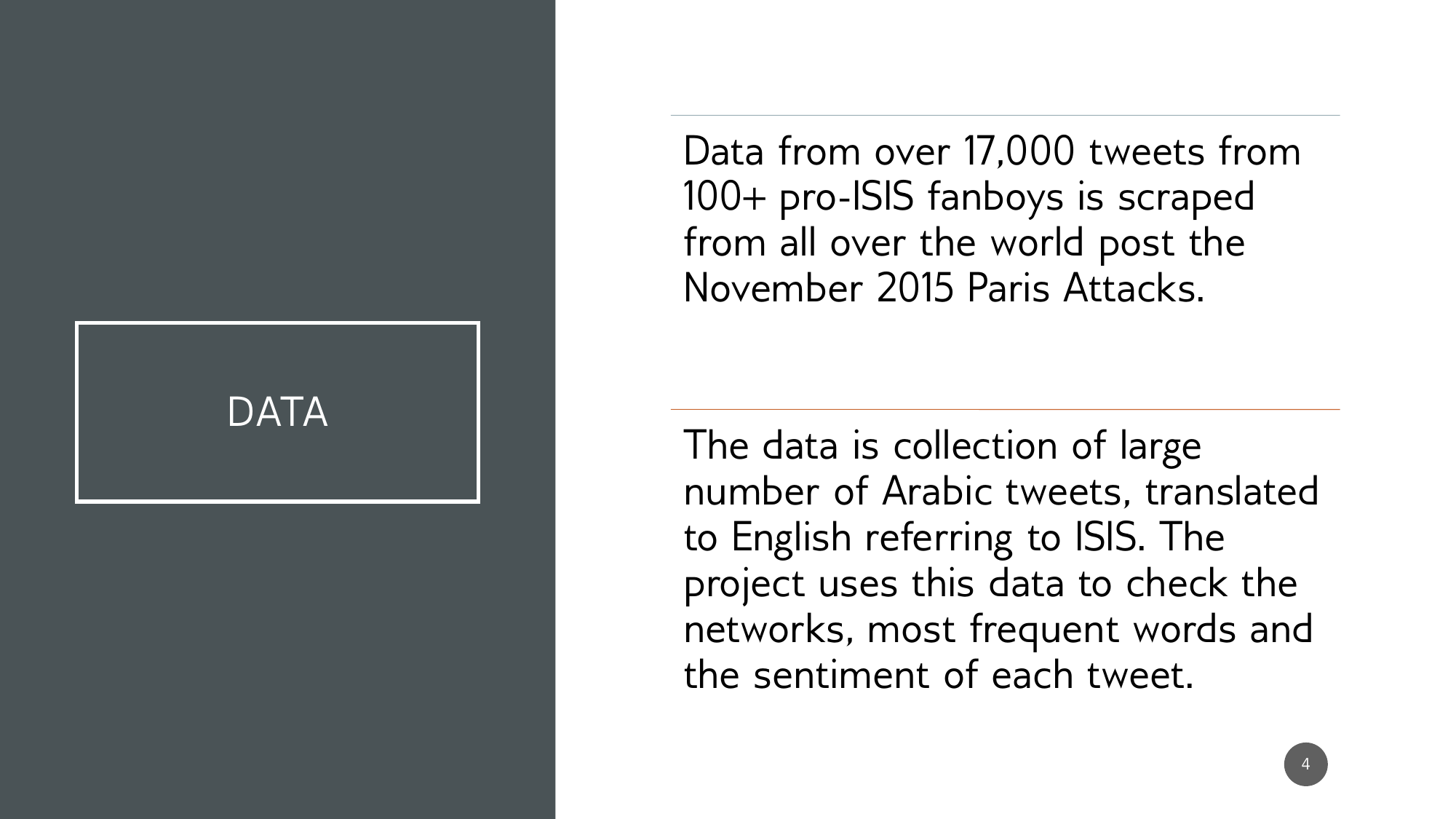

Data from over 17,000 tweets from 100+ pro-ISIS fanboys is scraped from all over the world post the November 2015 Paris Attacks.
The data is collection of large number of Arabic tweets, translated to English referring to ISIS. The project uses this data to check the networks, most frequent words and the sentiment of each tweet.
# Data
4